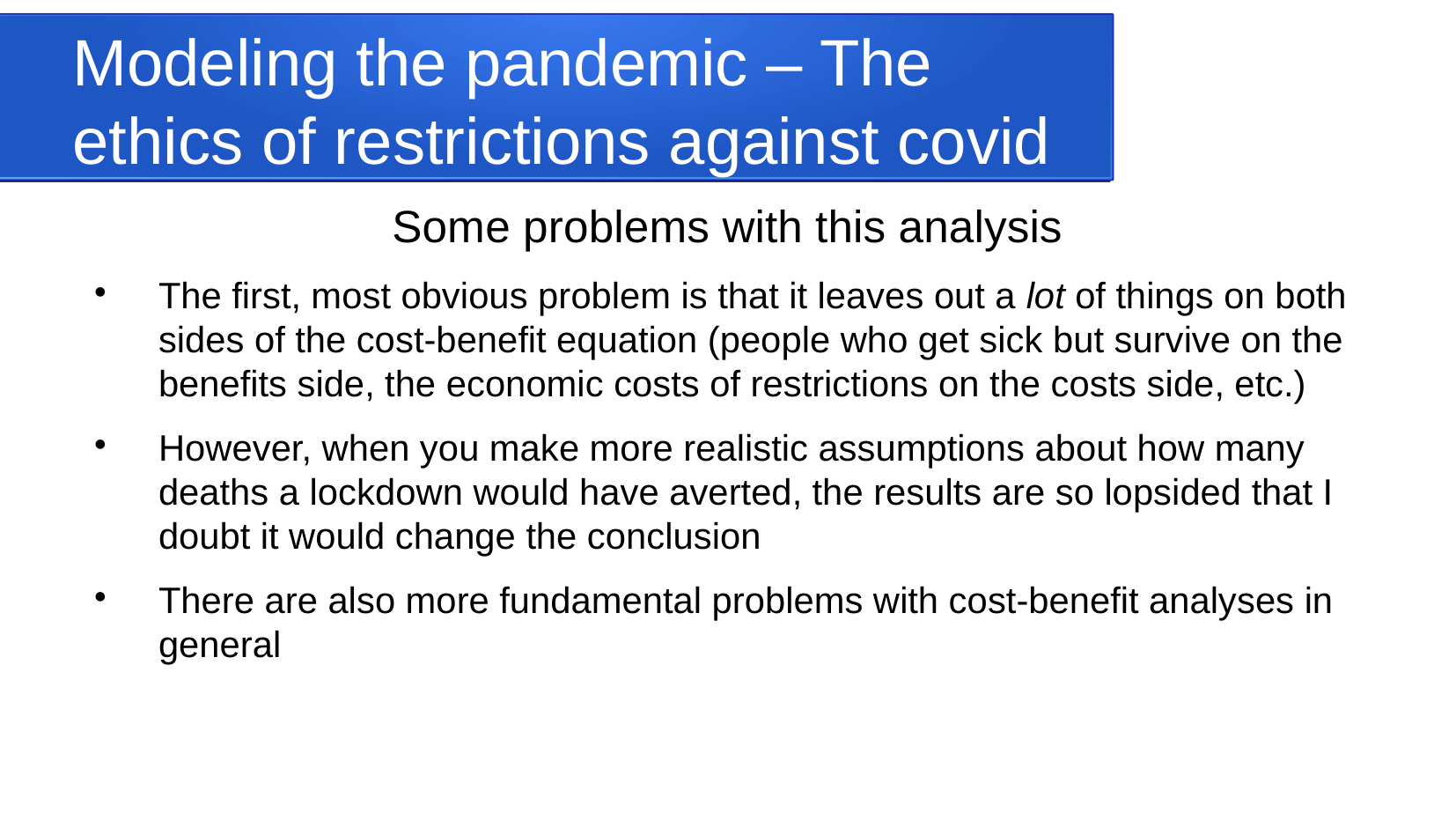

Modeling the pandemic – The ethics of restrictions against covid
Some problems with this analysis
The first, most obvious problem is that it leaves out a lot of things on both sides of the cost-benefit equation (people who get sick but survive on the benefits side, the economic costs of restrictions on the costs side, etc.)
However, when you make more realistic assumptions about how many deaths a lockdown would have averted, the results are so lopsided that I doubt it would change the conclusion
There are also more fundamental problems with cost-benefit analyses in general